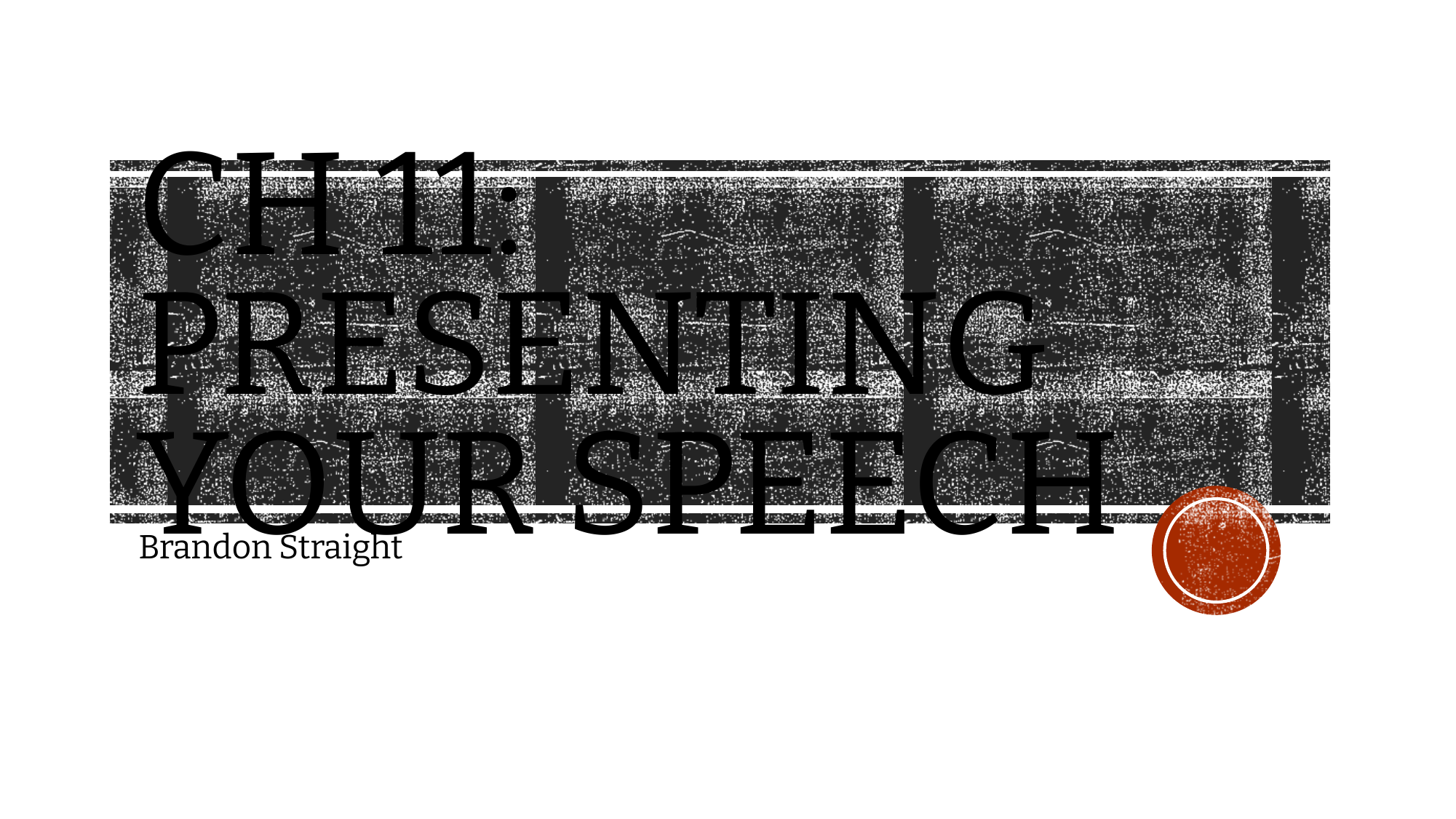

# CH 11: Presenting your speech
Brandon Straight